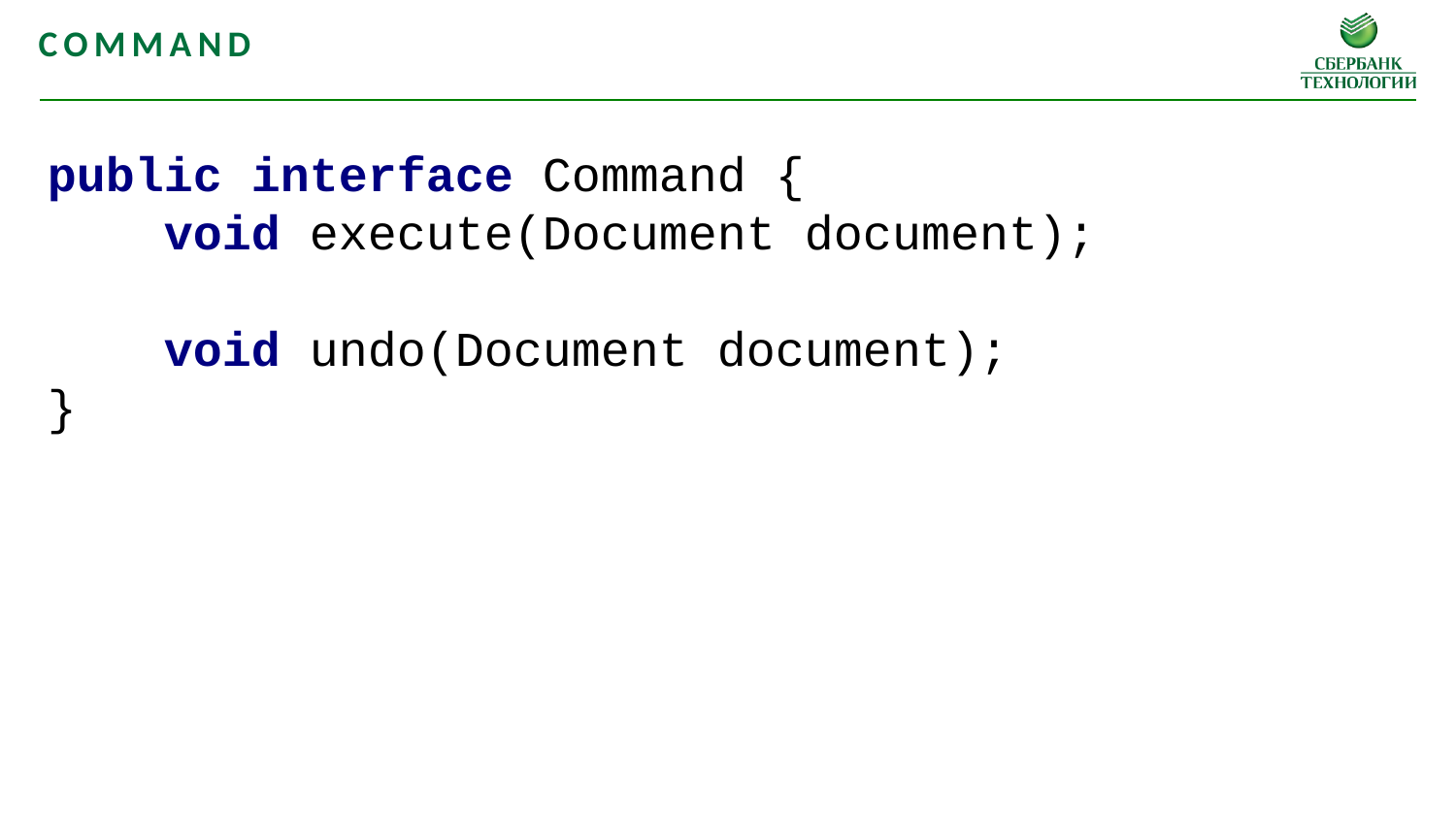

Command
public interface Command {
    void execute(Document document);
    void undo(Document document);
}